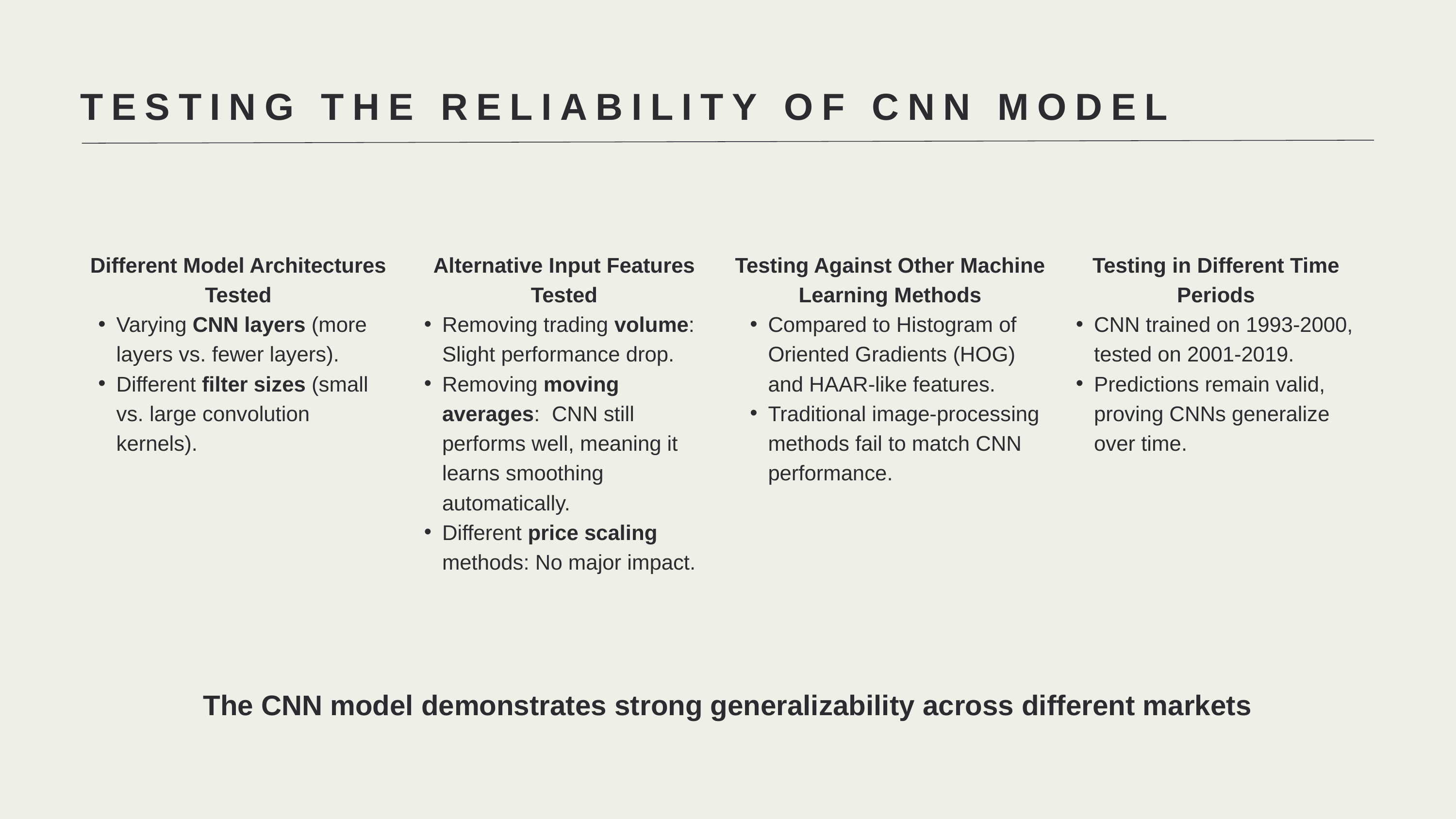

TESTING THE RELIABILITY OF CNN MODEL

Different Model Architectures Tested
Varying CNN layers (more layers vs. fewer layers).
Different filter sizes (small vs. large convolution kernels).

Alternative Input Features Tested
Removing trading volume: Slight performance drop.
Removing moving averages:  CNN still performs well, meaning it learns smoothing automatically.
Different price scaling methods: No major impact.
Testing Against Other Machine Learning Methods
Compared to Histogram of Oriented Gradients (HOG) and HAAR-like features.
Traditional image-processing methods fail to match CNN performance.

Testing in Different Time Periods
CNN trained on 1993-2000, tested on 2001-2019.
Predictions remain valid, proving CNNs generalize over time.
The CNN model demonstrates strong generalizability across different markets